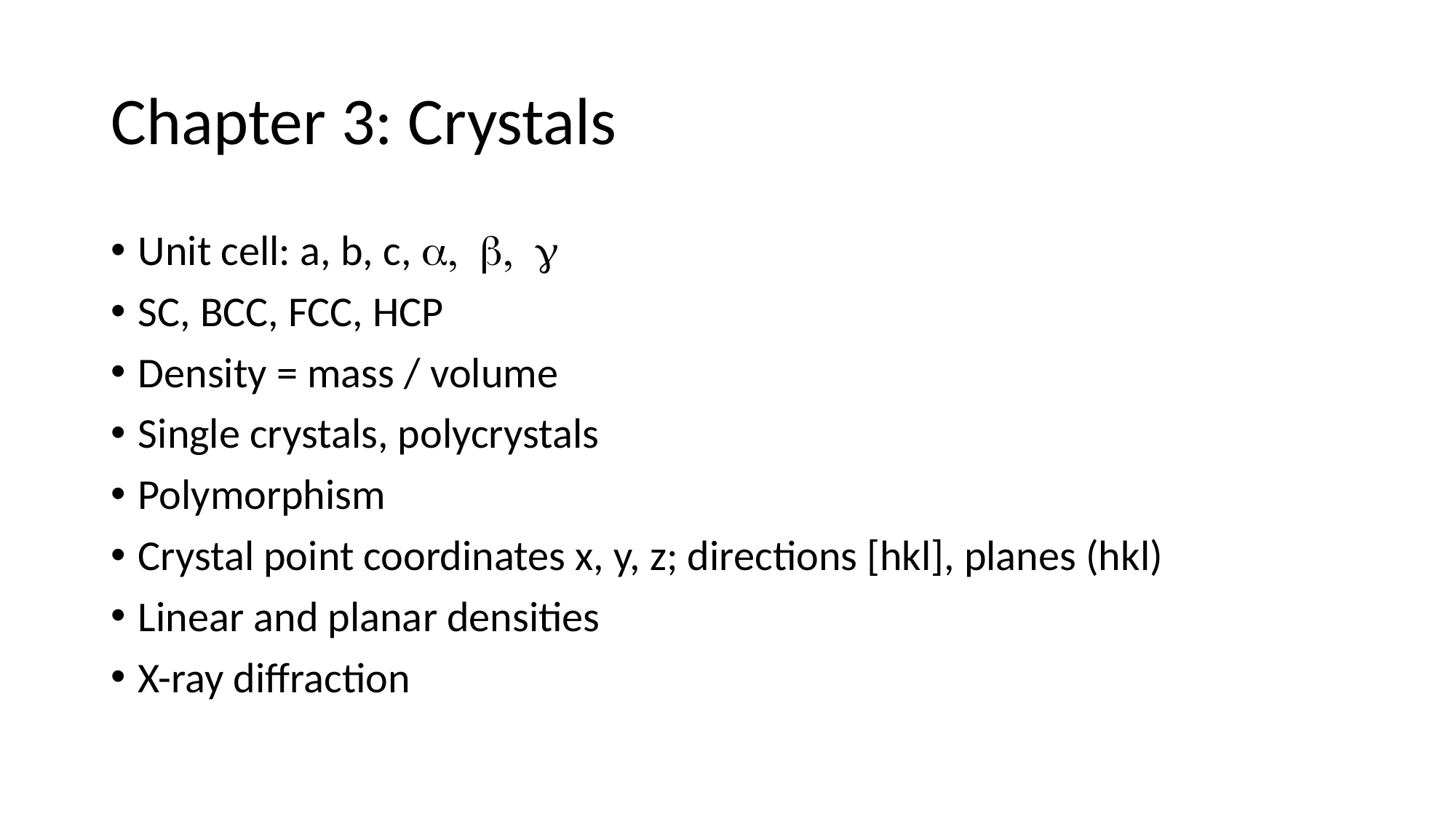

# Chapter 3: Crystals
Unit cell: a, b, c, α, β, γ
SC, BCC, FCC, HCP
Density = mass / volume
Single crystals, polycrystals
Polymorphism
Crystal point coordinates x, y, z; directions [hkl], planes (hkl)
Linear and planar densities
X-ray diffraction